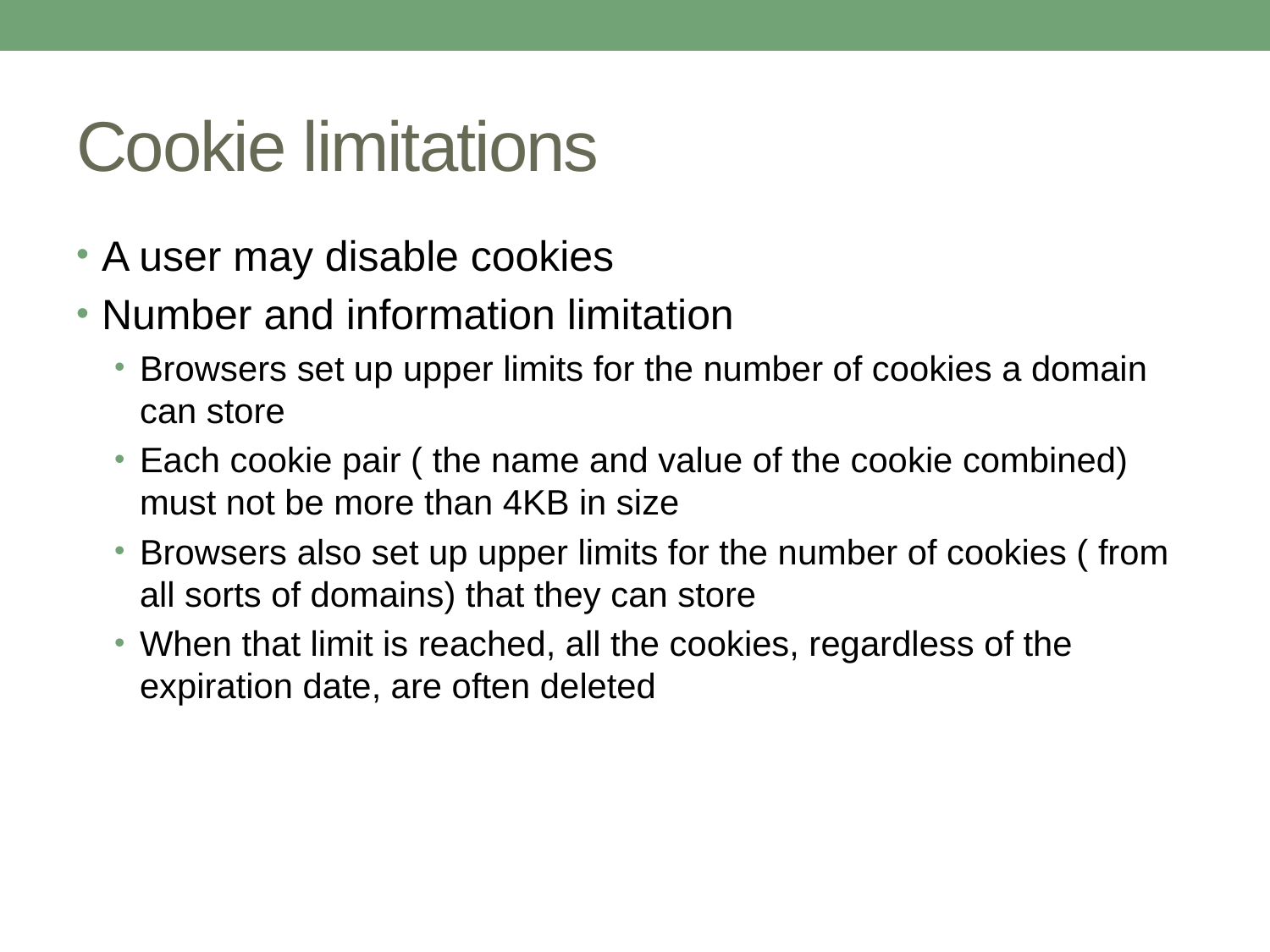

# Cookie limitations
A user may disable cookies
Number and information limitation
Browsers set up upper limits for the number of cookies a domain can store
Each cookie pair ( the name and value of the cookie combined) must not be more than 4KB in size
Browsers also set up upper limits for the number of cookies ( from all sorts of domains) that they can store
When that limit is reached, all the cookies, regardless of the expiration date, are often deleted